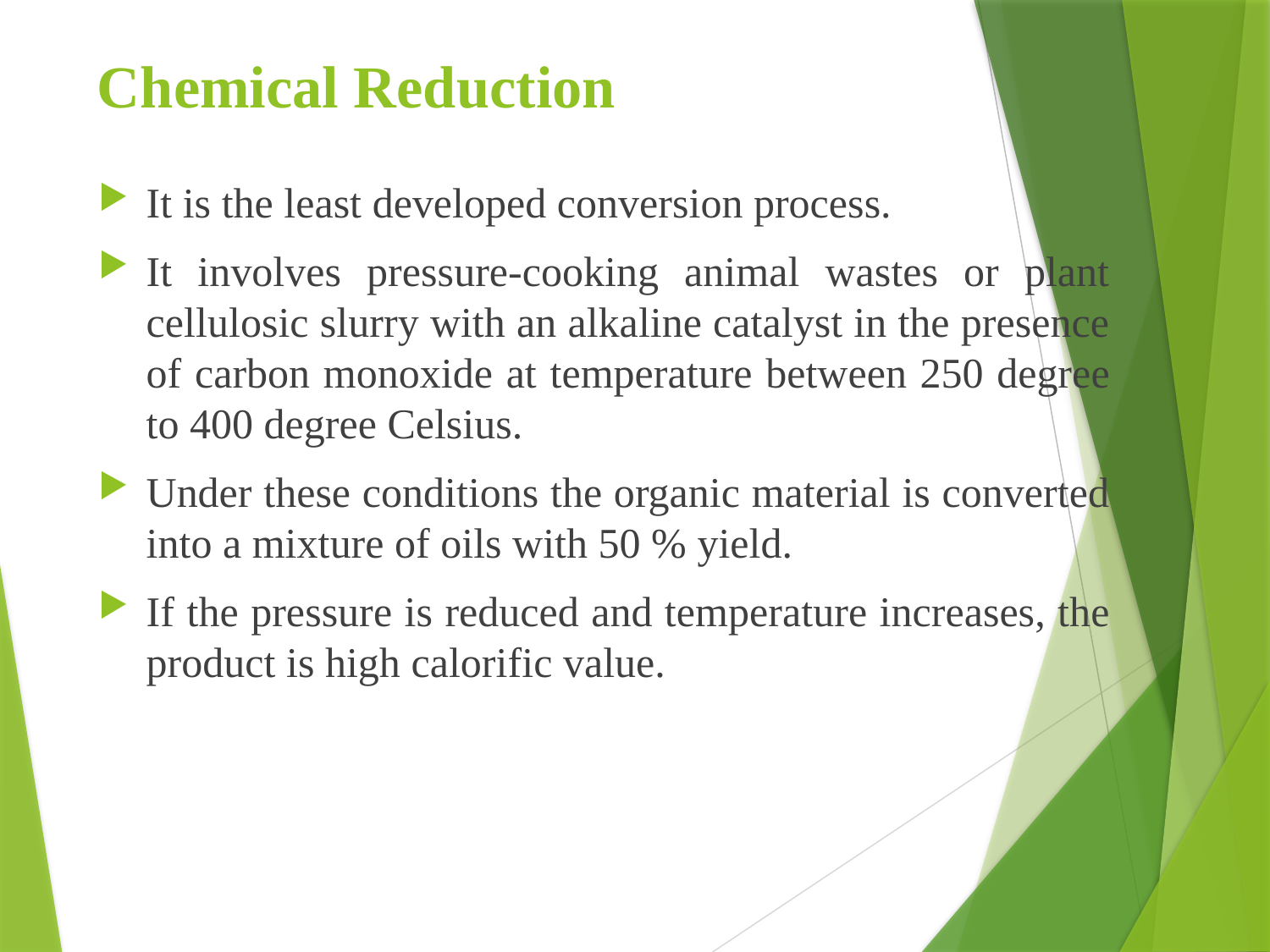

# Chemical Reduction
It is the least developed conversion process.
It involves pressure-cooking animal wastes or plant cellulosic slurry with an alkaline catalyst in the presence of carbon monoxide at temperature between 250 degree to 400 degree Celsius.
Under these conditions the organic material is converted into a mixture of oils with 50 % yield.
If the pressure is reduced and temperature increases, the product is high calorific value.